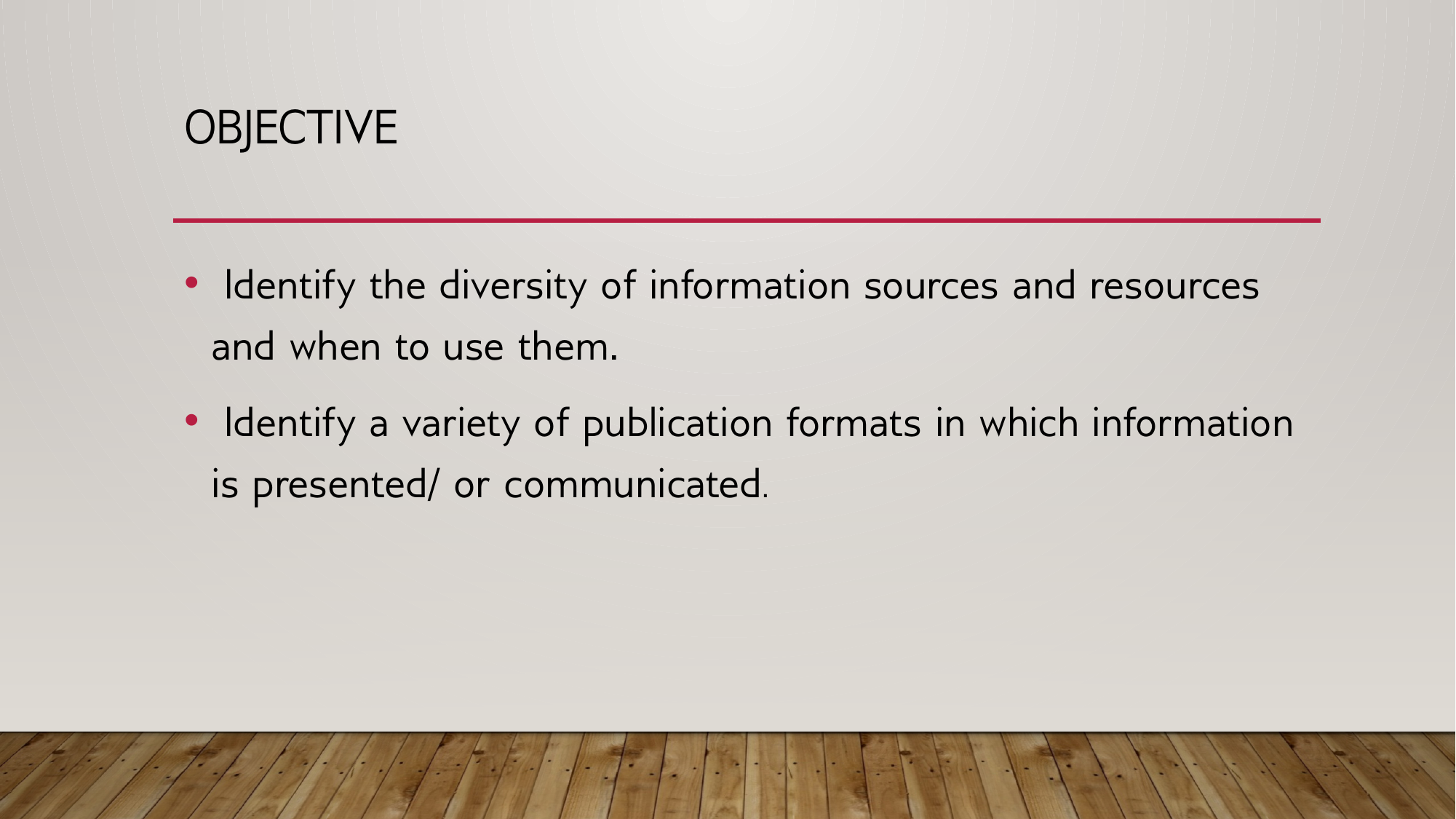

# objective
 Identify the diversity of information sources and resources and when to use them.
 Identify a variety of publication formats in which information is presented/ or communicated.